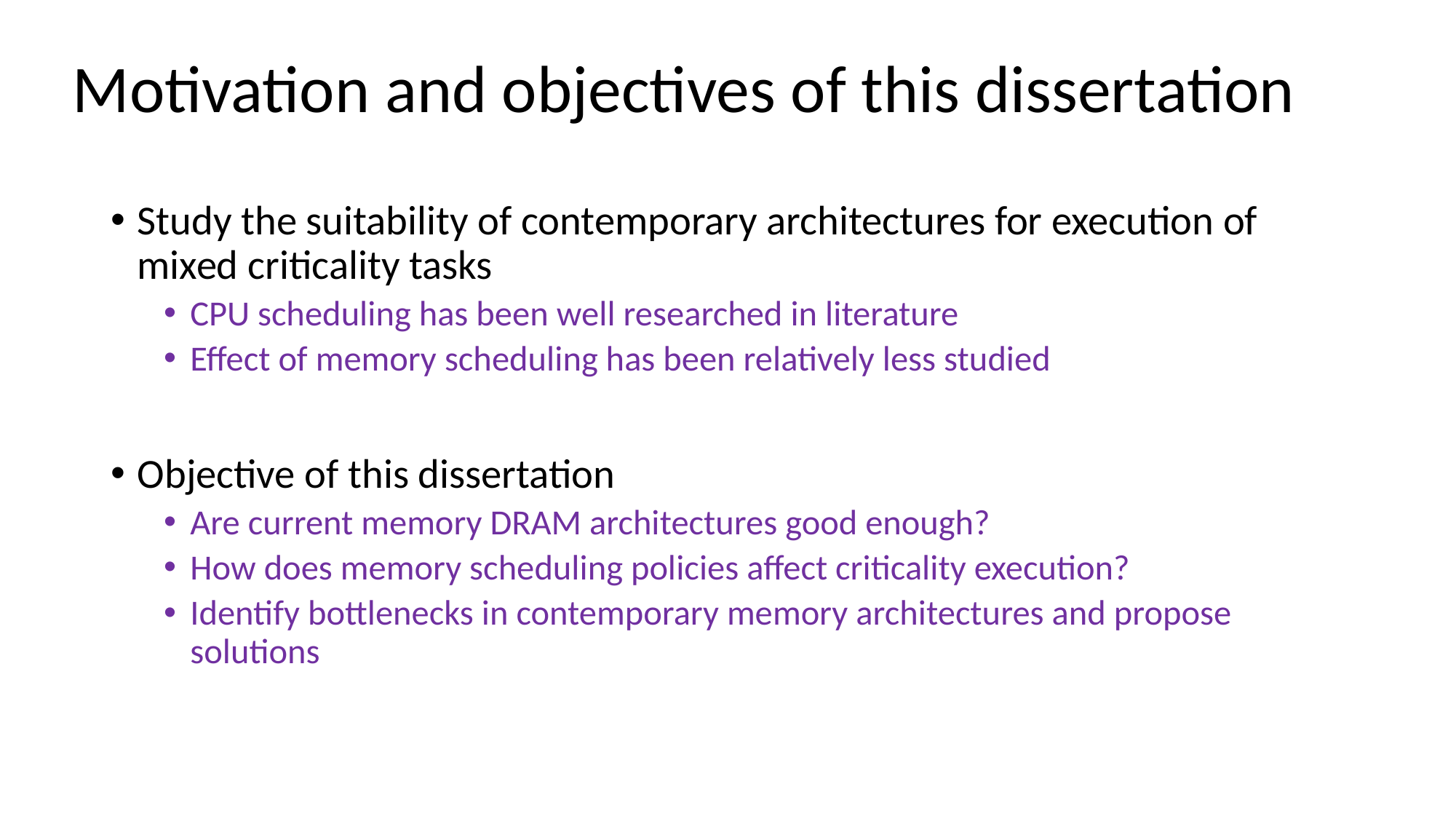

# Motivation and objectives of this dissertation
Study the suitability of contemporary architectures for execution of mixed criticality tasks
CPU scheduling has been well researched in literature
Effect of memory scheduling has been relatively less studied

Objective of this dissertation
Are current memory DRAM architectures good enough?
How does memory scheduling policies affect criticality execution?
Identify bottlenecks in contemporary memory architectures and propose solutions

4